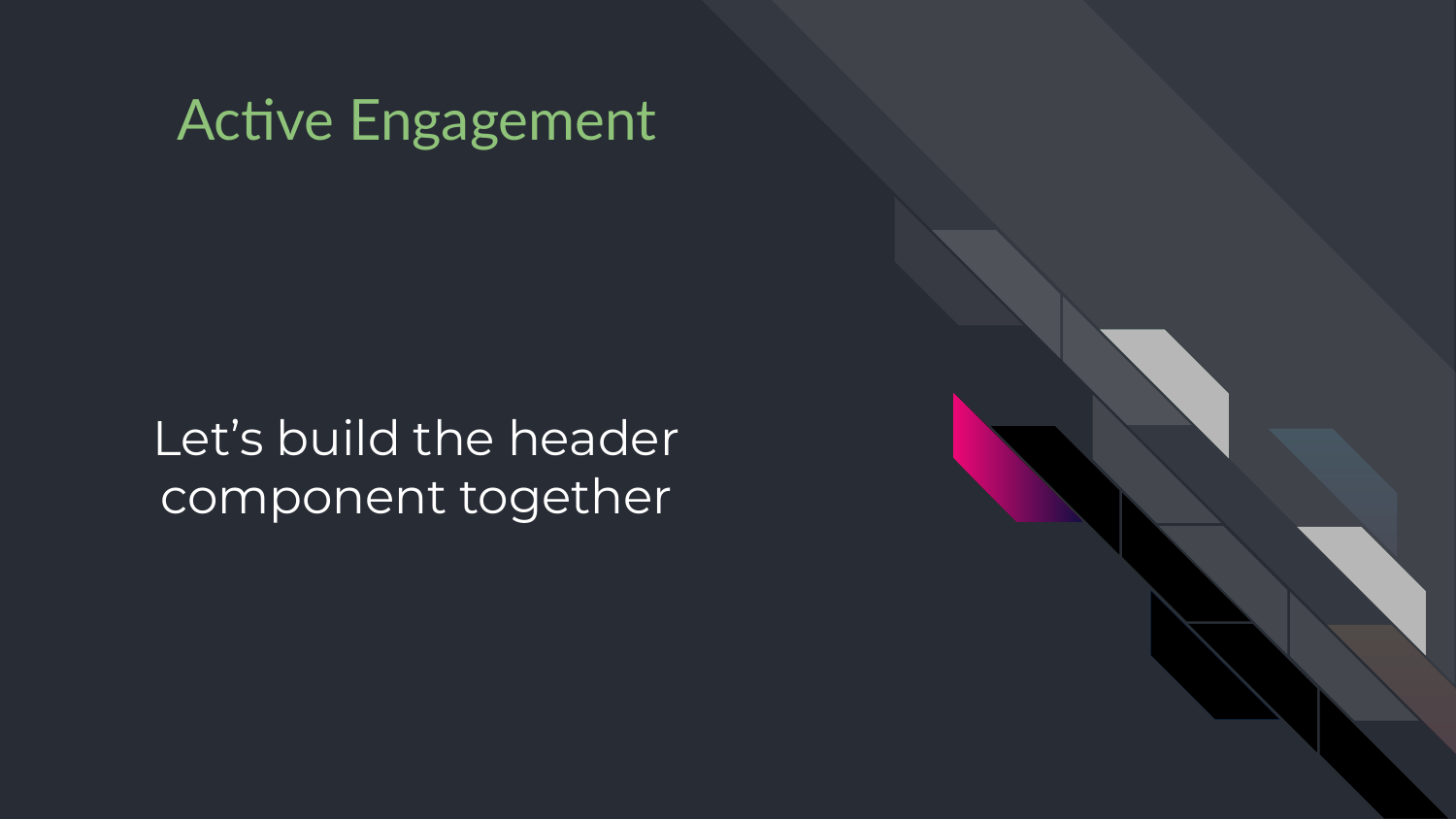

# Let’s build the header component together